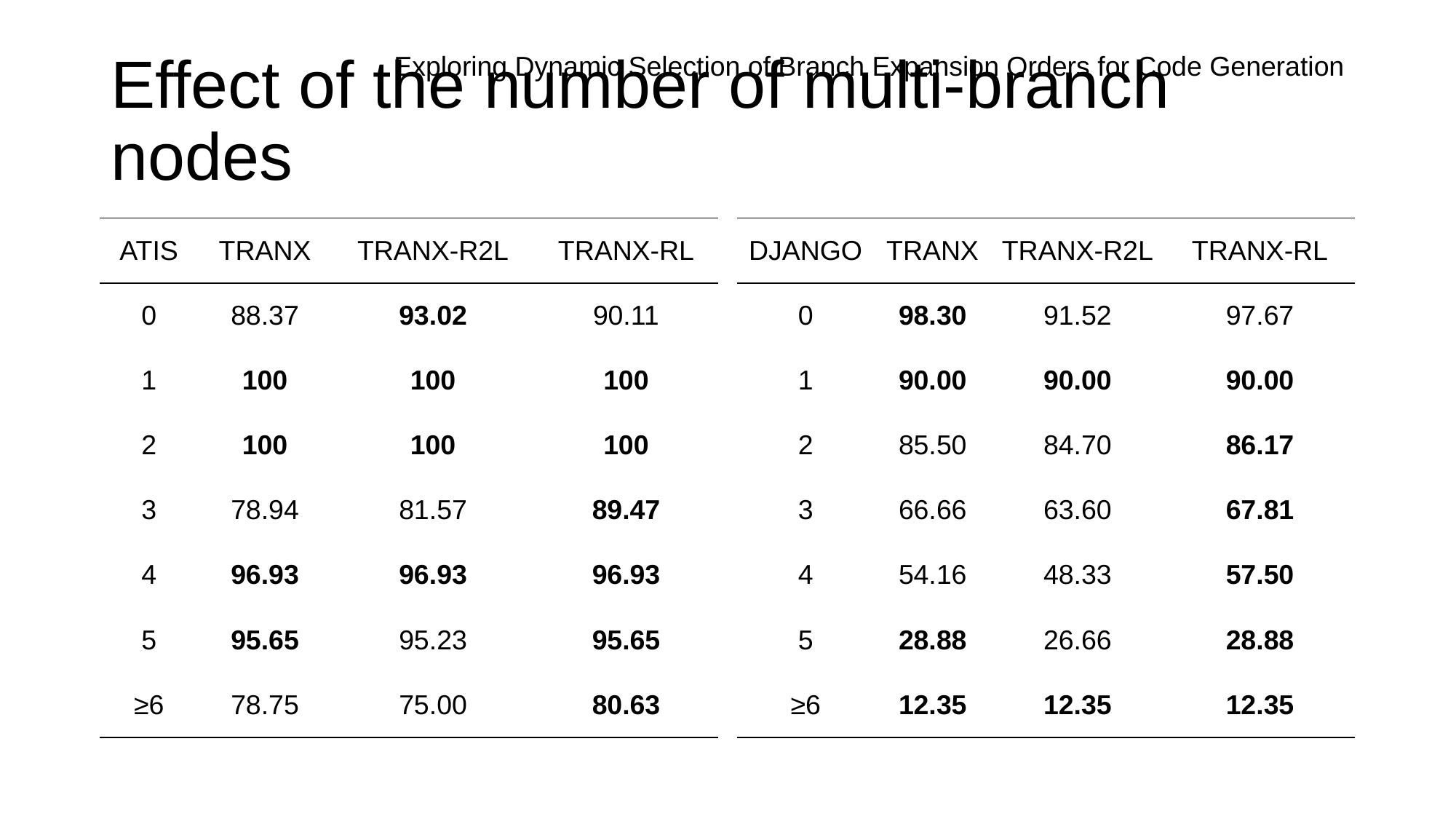

# Effect of the number of multi-branch nodes
| ATIS | TRANX | TRANX-R2L | TRANX-RL |
| --- | --- | --- | --- |
| 0 | 88.37 | 93.02 | 90.11 |
| 1 | 100 | 100 | 100 |
| 2 | 100 | 100 | 100 |
| 3 | 78.94 | 81.57 | 89.47 |
| 4 | 96.93 | 96.93 | 96.93 |
| 5 | 95.65 | 95.23 | 95.65 |
| ≥6 | 78.75 | 75.00 | 80.63 |
| DJANGO | TRANX | TRANX-R2L | TRANX-RL |
| --- | --- | --- | --- |
| 0 | 98.30 | 91.52 | 97.67 |
| 1 | 90.00 | 90.00 | 90.00 |
| 2 | 85.50 | 84.70 | 86.17 |
| 3 | 66.66 | 63.60 | 67.81 |
| 4 | 54.16 | 48.33 | 57.50 |
| 5 | 28.88 | 26.66 | 28.88 |
| ≥6 | 12.35 | 12.35 | 12.35 |